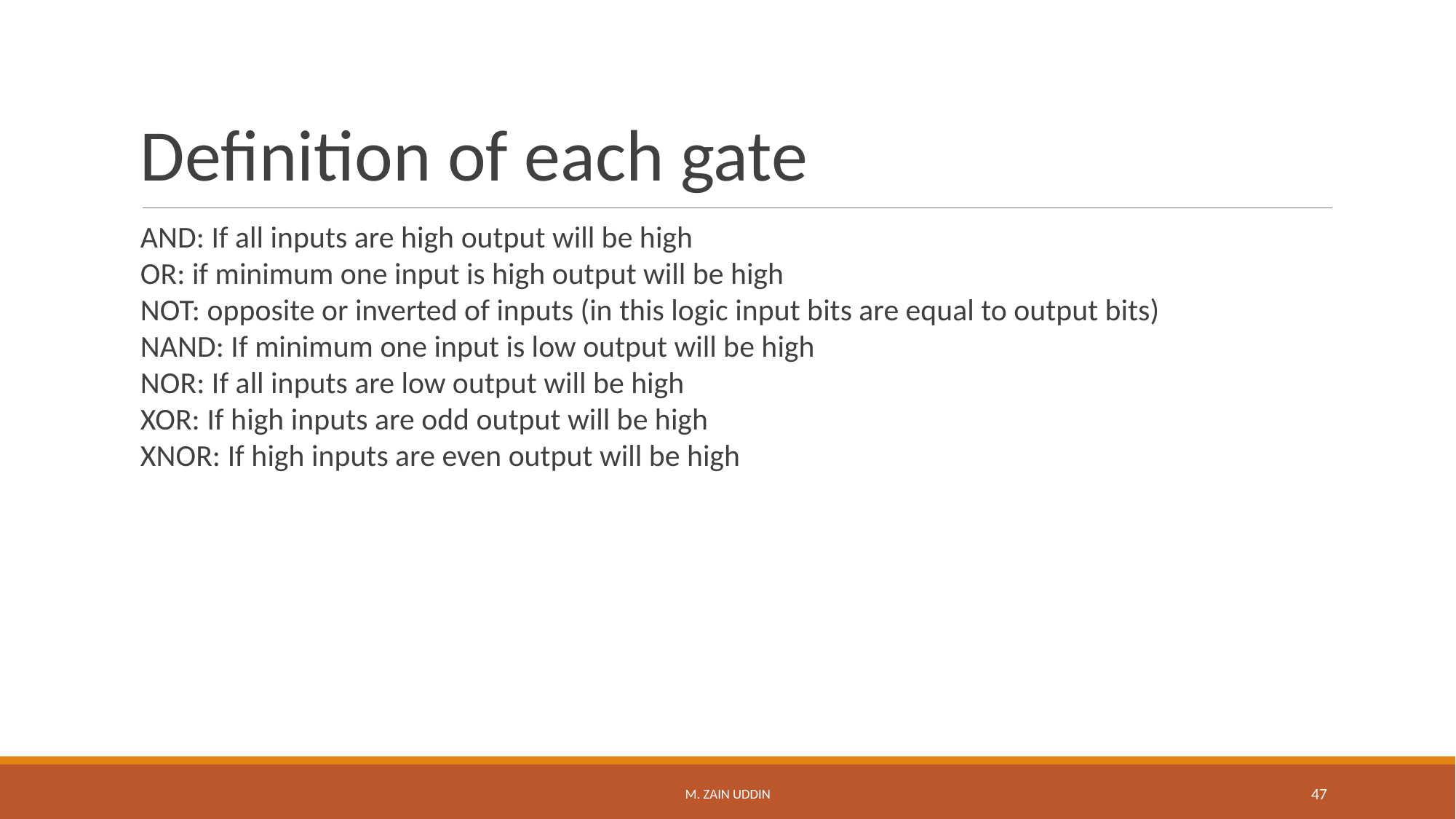

# Definition of each gate
AND: If all inputs are high output will be high
OR: if minimum one input is high output will be high
NOT: opposite or inverted of inputs (in this logic input bits are equal to output bits)
NAND: If minimum one input is low output will be high
NOR: If all inputs are low output will be high
XOR: If high inputs are odd output will be high
XNOR: If high inputs are even output will be high
M. Zain Uddin
47